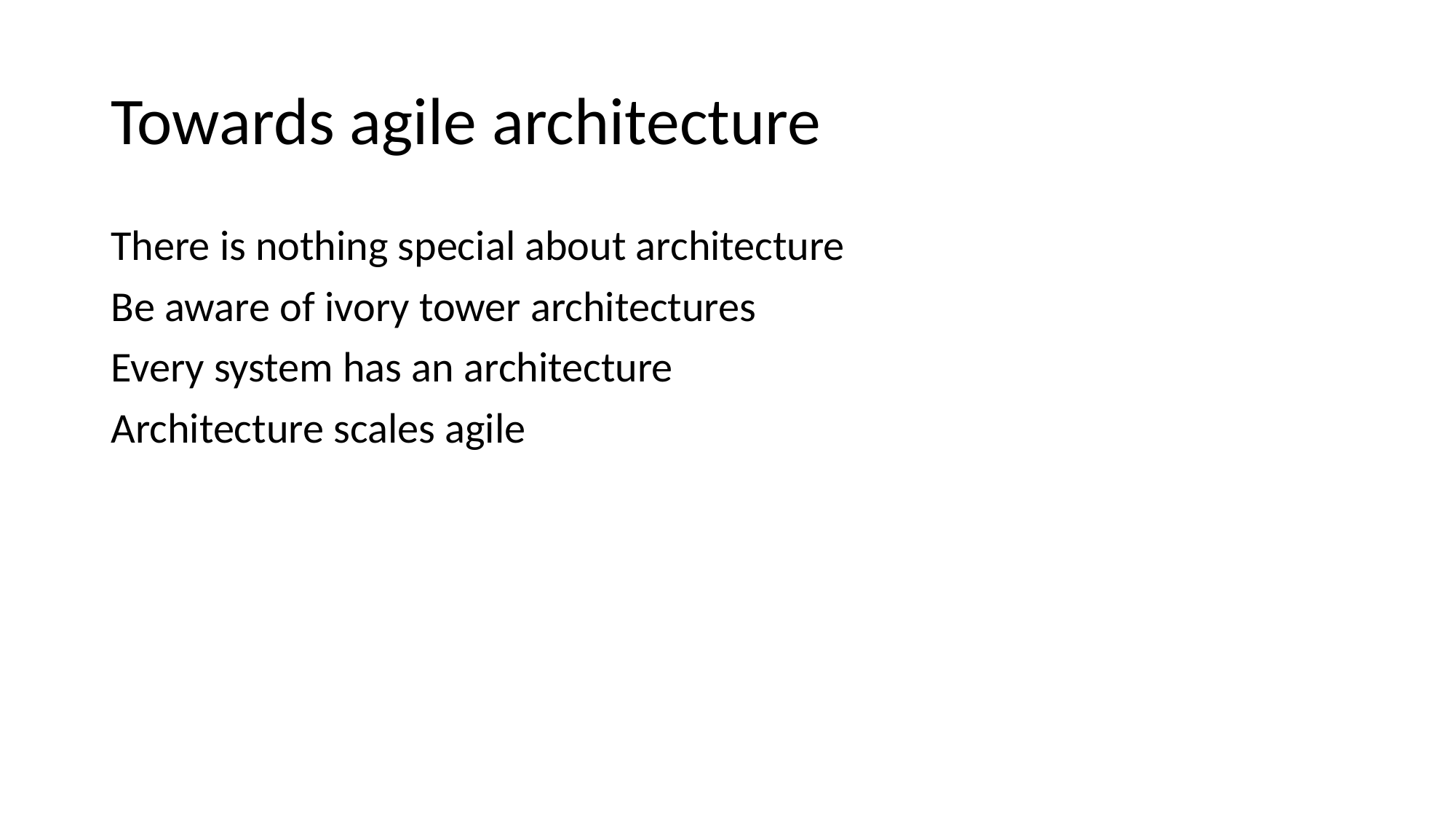

# Towards agile architecture
There is nothing special about architecture
Be aware of ivory tower architectures
Every system has an architecture
Architecture scales agile